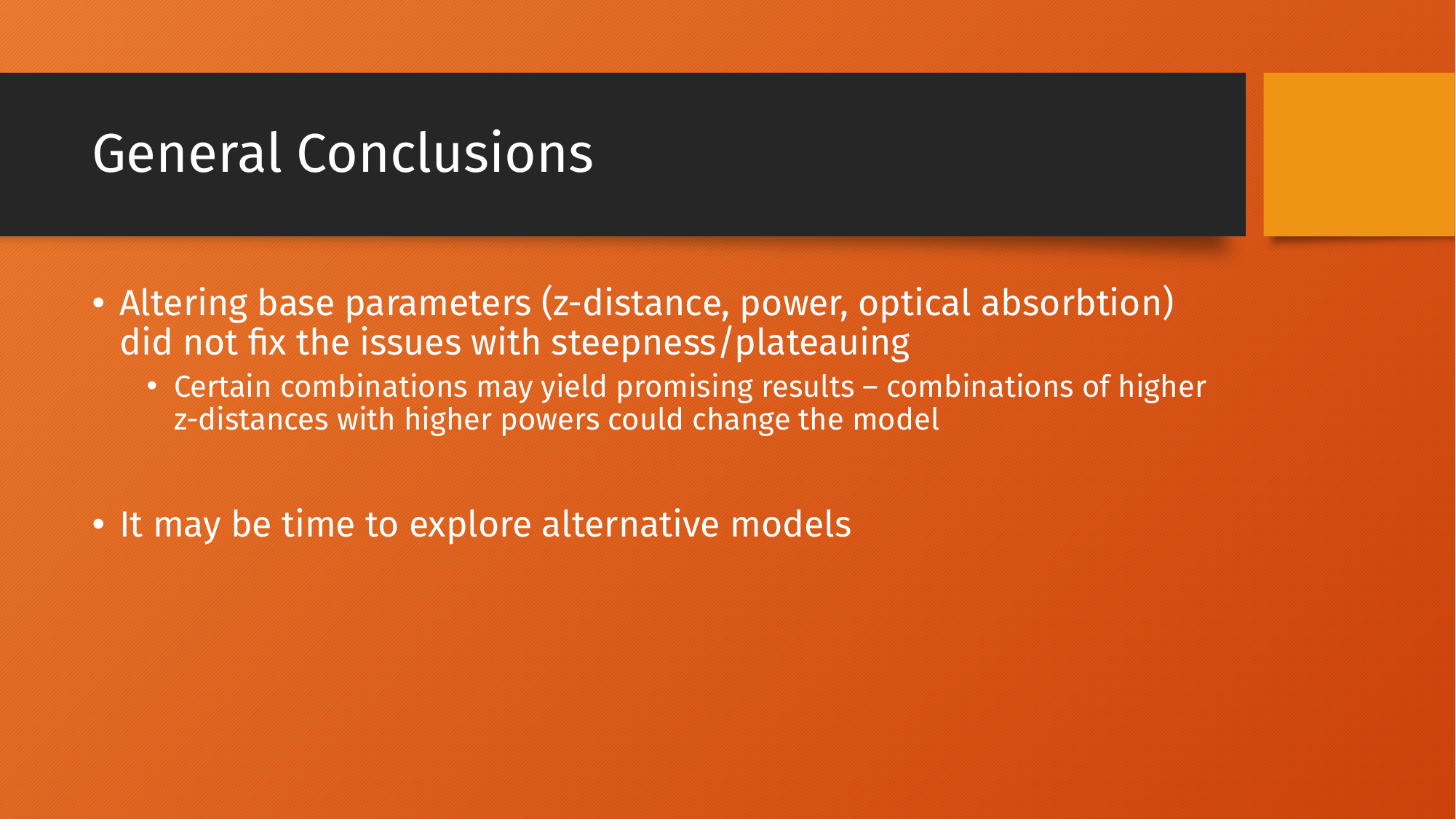

# General Conclusions
Altering base parameters (z-distance, power, optical absorbtion) did not fix the issues with steepness/plateauing
Certain combinations may yield promising results – combinations of higher z-distances with higher powers could change the model

It may be time to explore alternative models